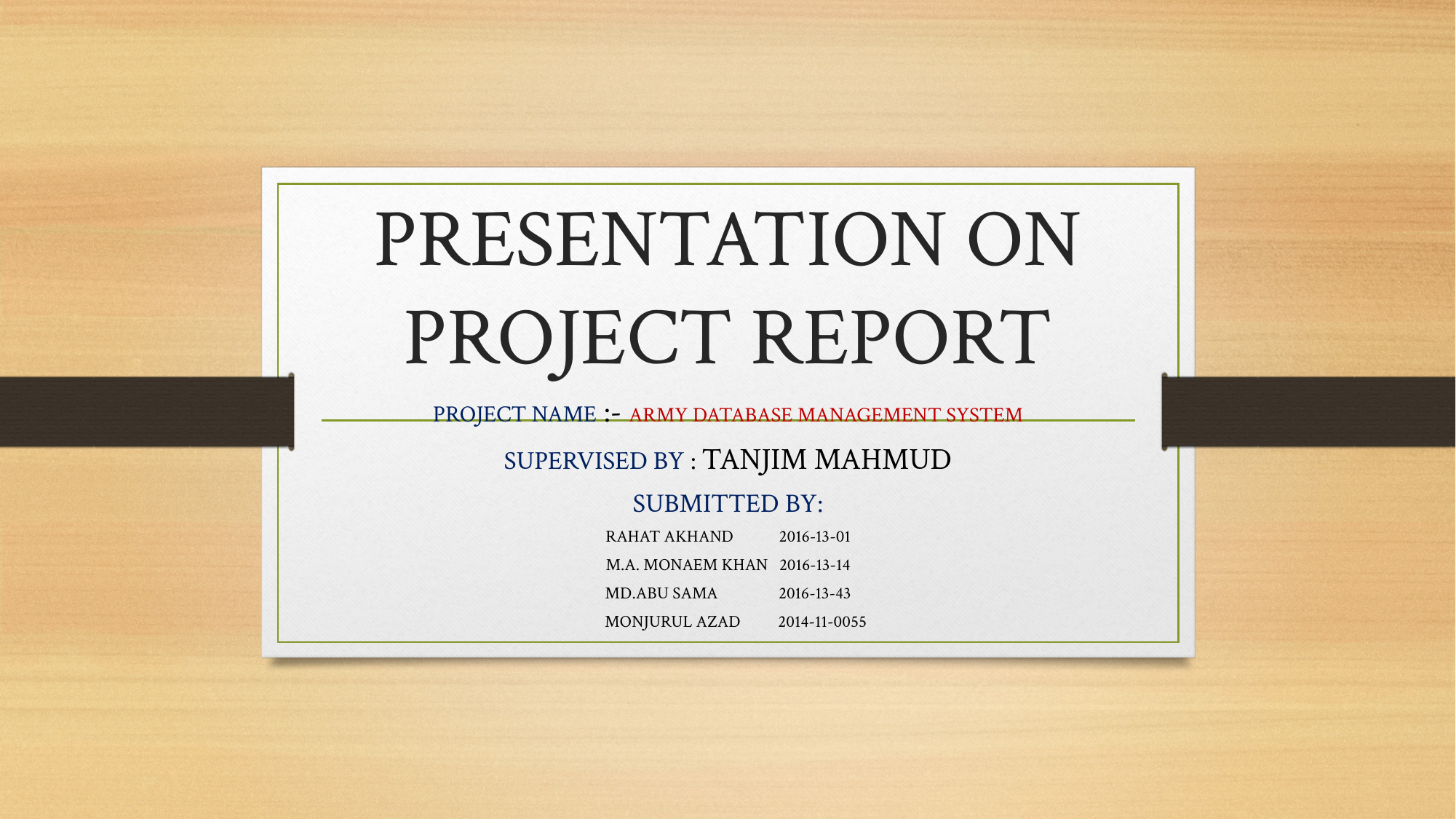

# PRESENTATION ON PROJECT REPORT
PROJECT NAME :- ARMY DATABASE MANAGEMENT SYSTEM
SUPERVISED BY : TANJIM MAHMUD
SUBMITTED BY:
RAHAT AKHAND 		2016-13-01
M.A. MONAEM KHAN 		2016-13-14
MD.ABU SAMA 			2016-13-43
    MONJURUL AZAD		    2014-11-0055